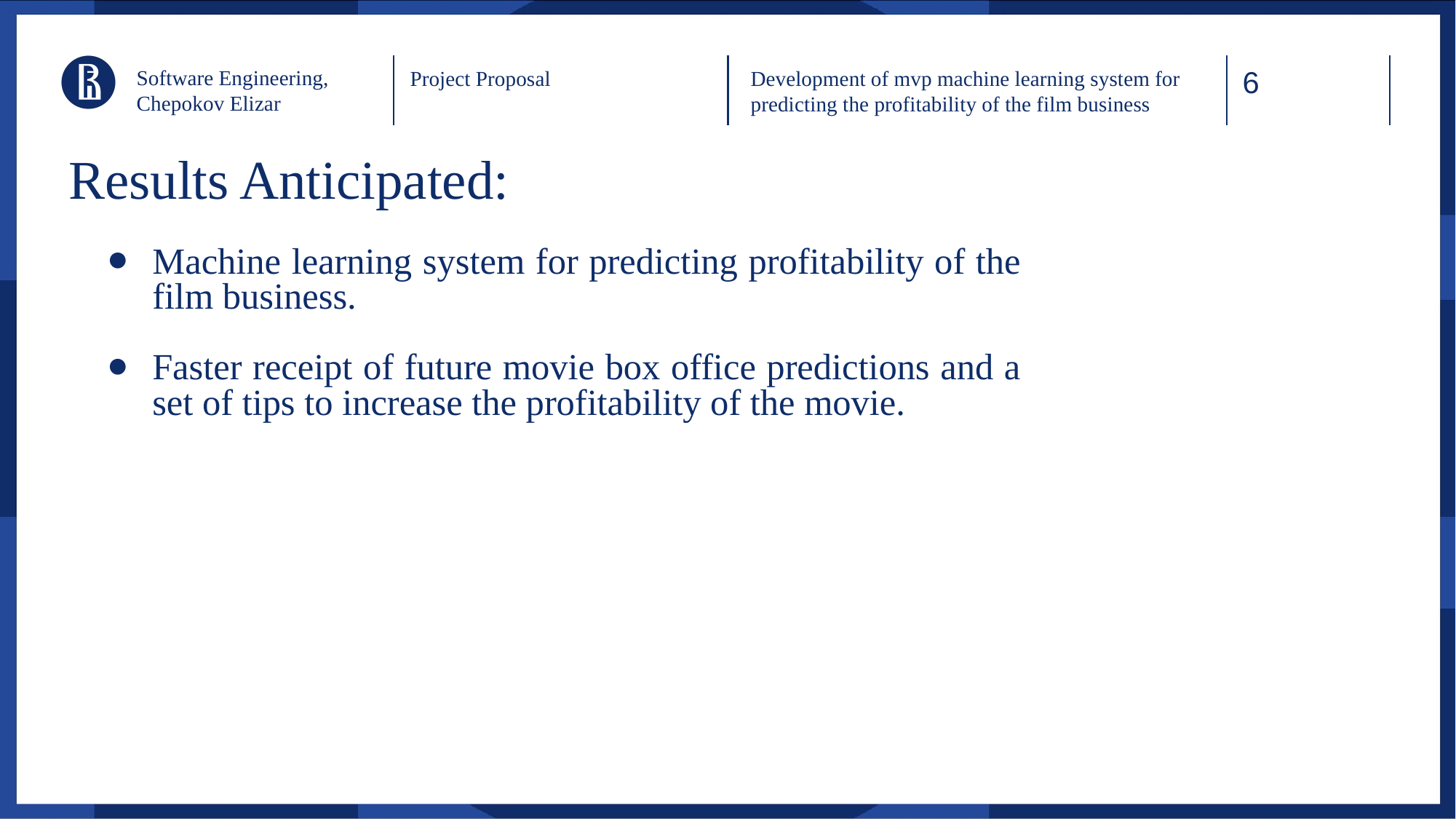

Software Engineering,
Chepokov Elizar
Development of mvp machine learning system for predicting the profitability of the film business
Project Proposal
# Results Anticipated:
Machine learning system for predicting profitability of the film business.

Faster receipt of future movie box office predictions and a set of tips to increase the profitability of the movie.